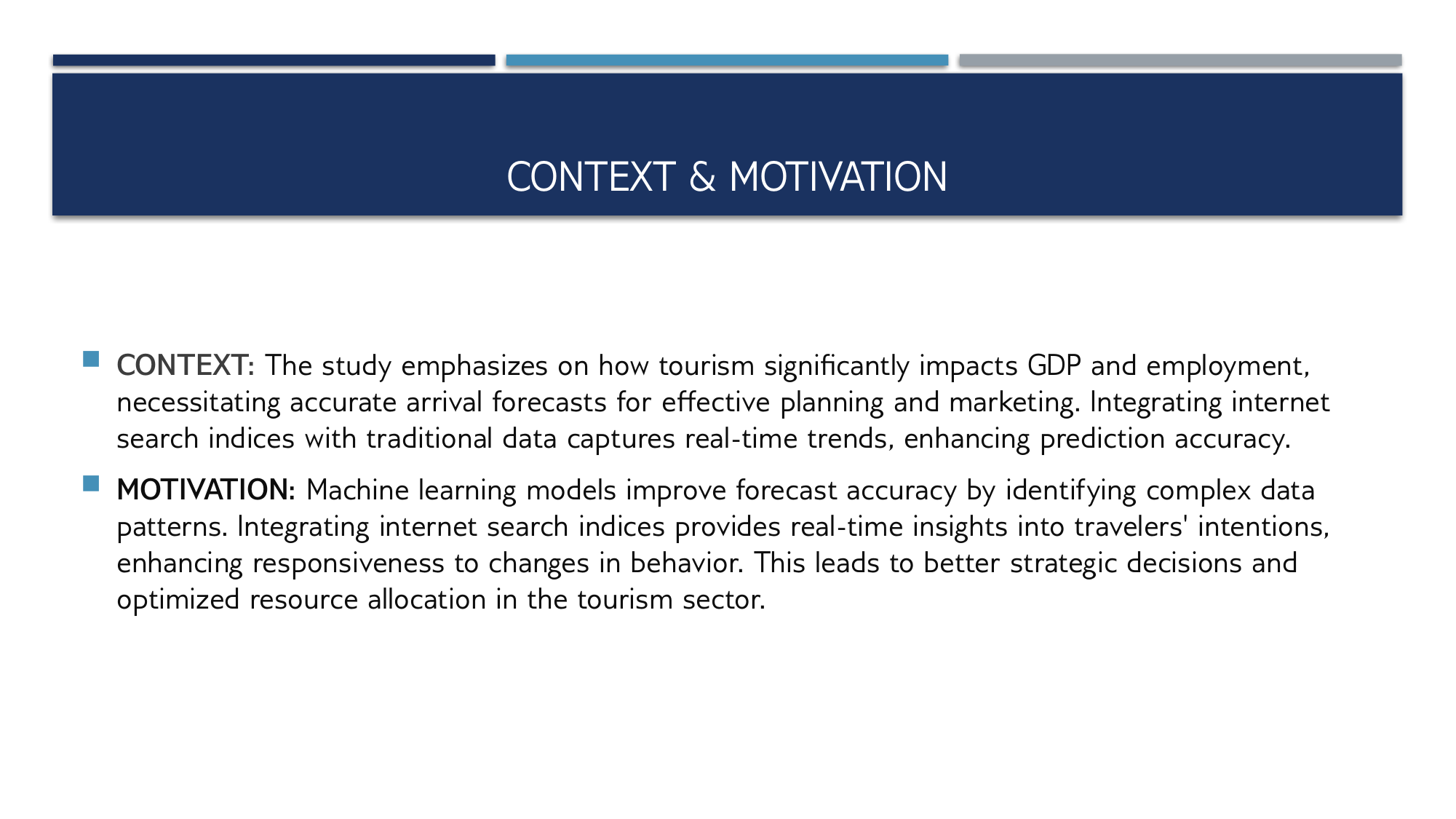

# CONTEXT & MOTIVATION
CONTEXT: The study emphasizes on how tourism significantly impacts GDP and employment, necessitating accurate arrival forecasts for effective planning and marketing. Integrating internet search indices with traditional data captures real-time trends, enhancing prediction accuracy.
MOTIVATION: Machine learning models improve forecast accuracy by identifying complex data patterns. Integrating internet search indices provides real-time insights into travelers' intentions, enhancing responsiveness to changes in behavior. This leads to better strategic decisions and optimized resource allocation in the tourism sector.